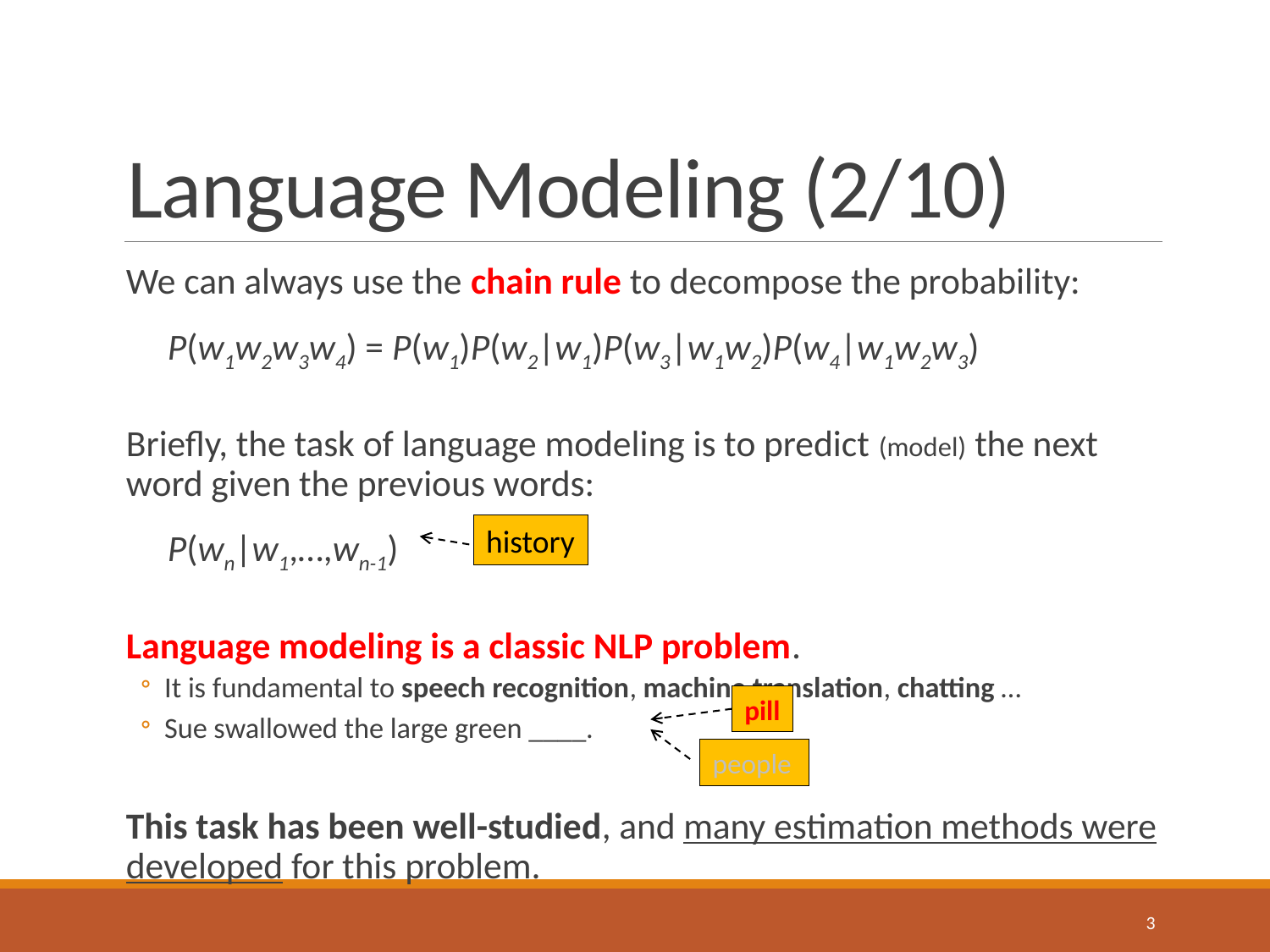

# Language Modeling (2/10)
We can always use the chain rule to decompose the probability:
	     P(w1w2w3w4) = P(w1)P(w2|w1)P(w3|w1w2)P(w4|w1w2w3)

Briefly, the task of language modeling is to predict (model) the next word given the previous words:
	     P(wn|w1,…,wn-1)

Language modeling is a classic NLP problem.
It is fundamental to speech recognition, machine translation, chatting …
Sue swallowed the large green ____.

This task has been well-studied, and many estimation methods were developed for this problem.
history
pill
people
3